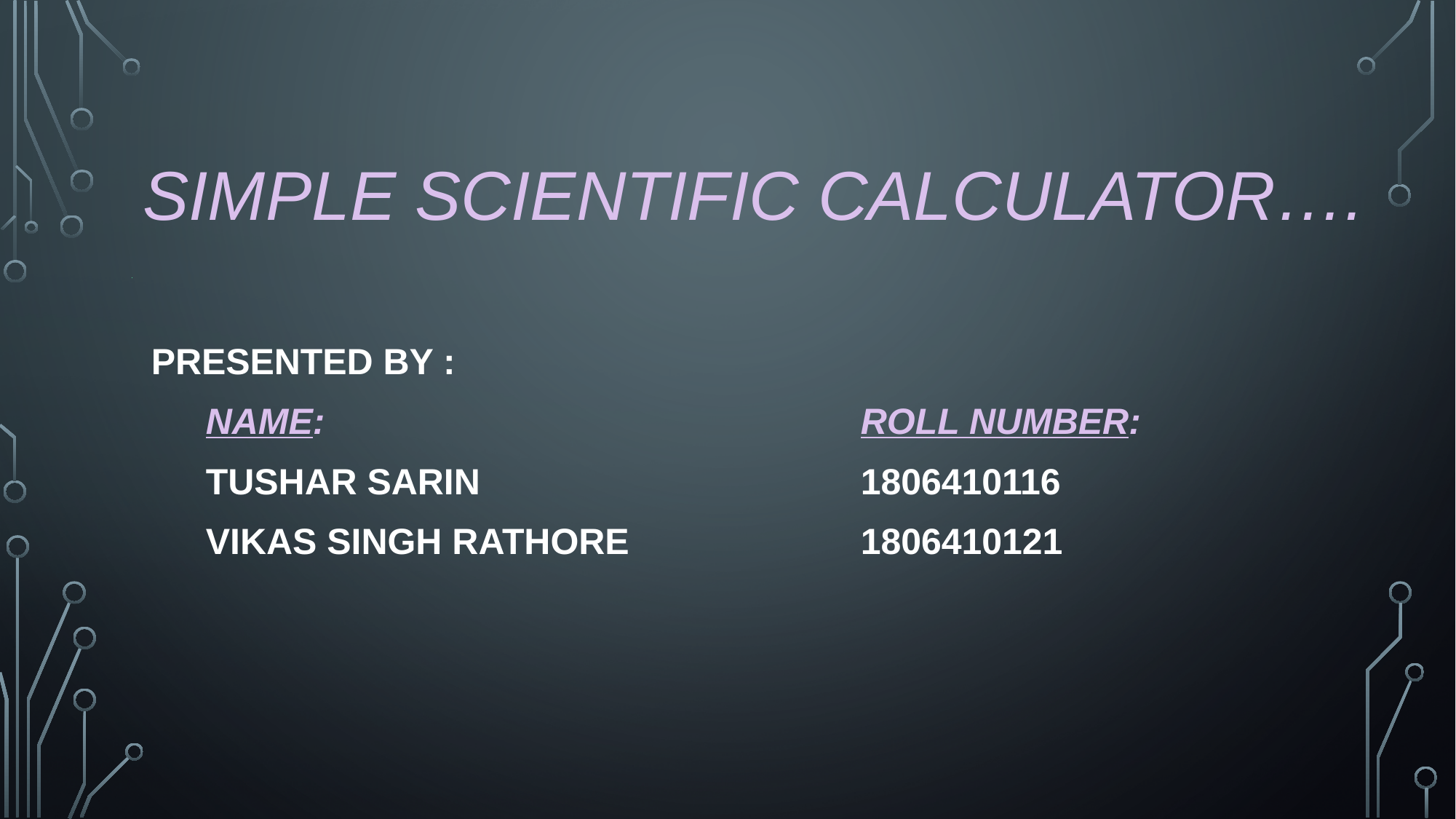

# SIMPLE SCIENTIFIC CALCULATOR….

PRESENTED BY :
NAME:					ROLL NUMBER:
TUSHAR SARIN				1806410116
VIKAS SINGH RATHORE               	1806410121